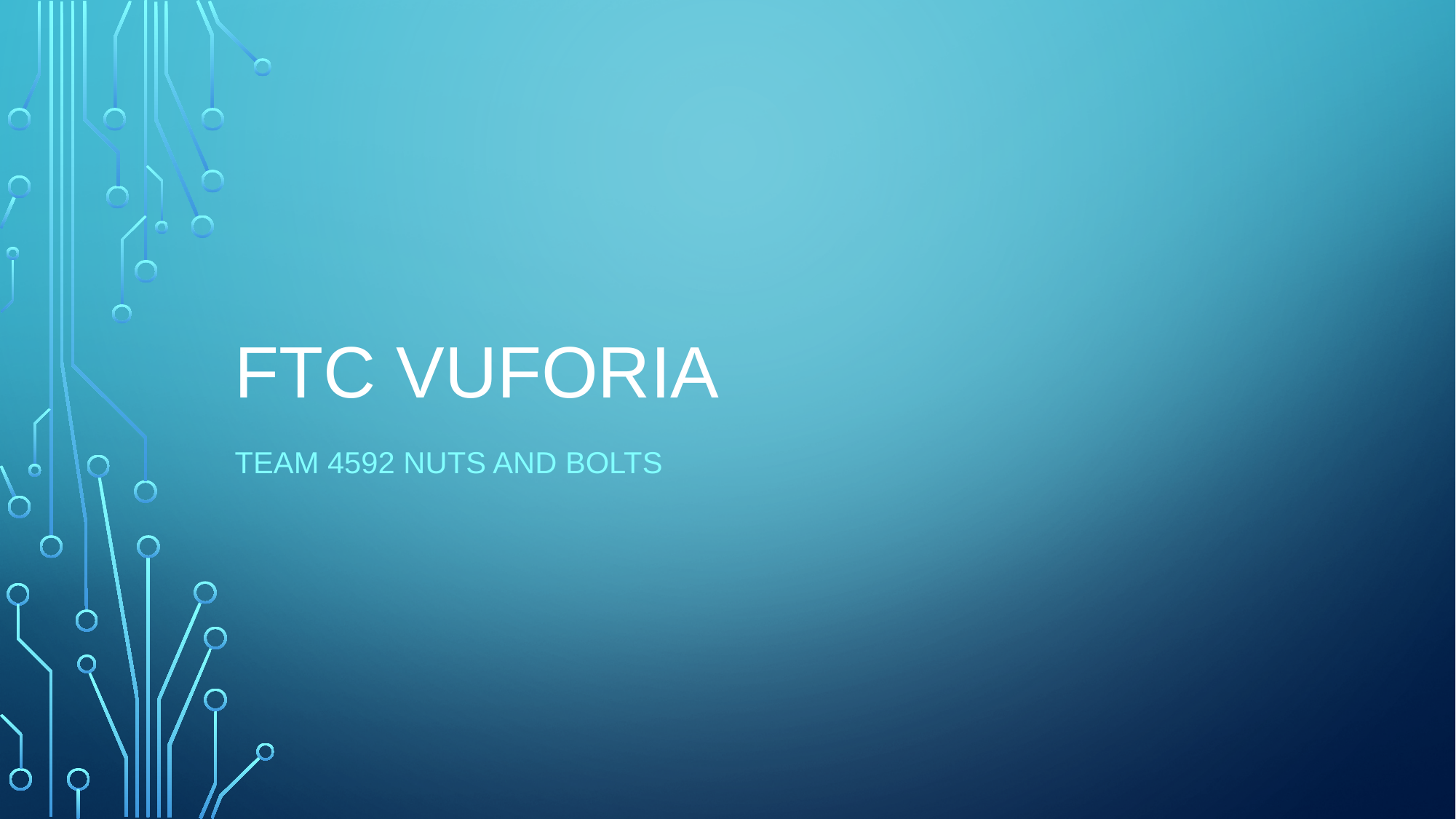

# FTC Vuforia
Team 4592 Nuts and bolts